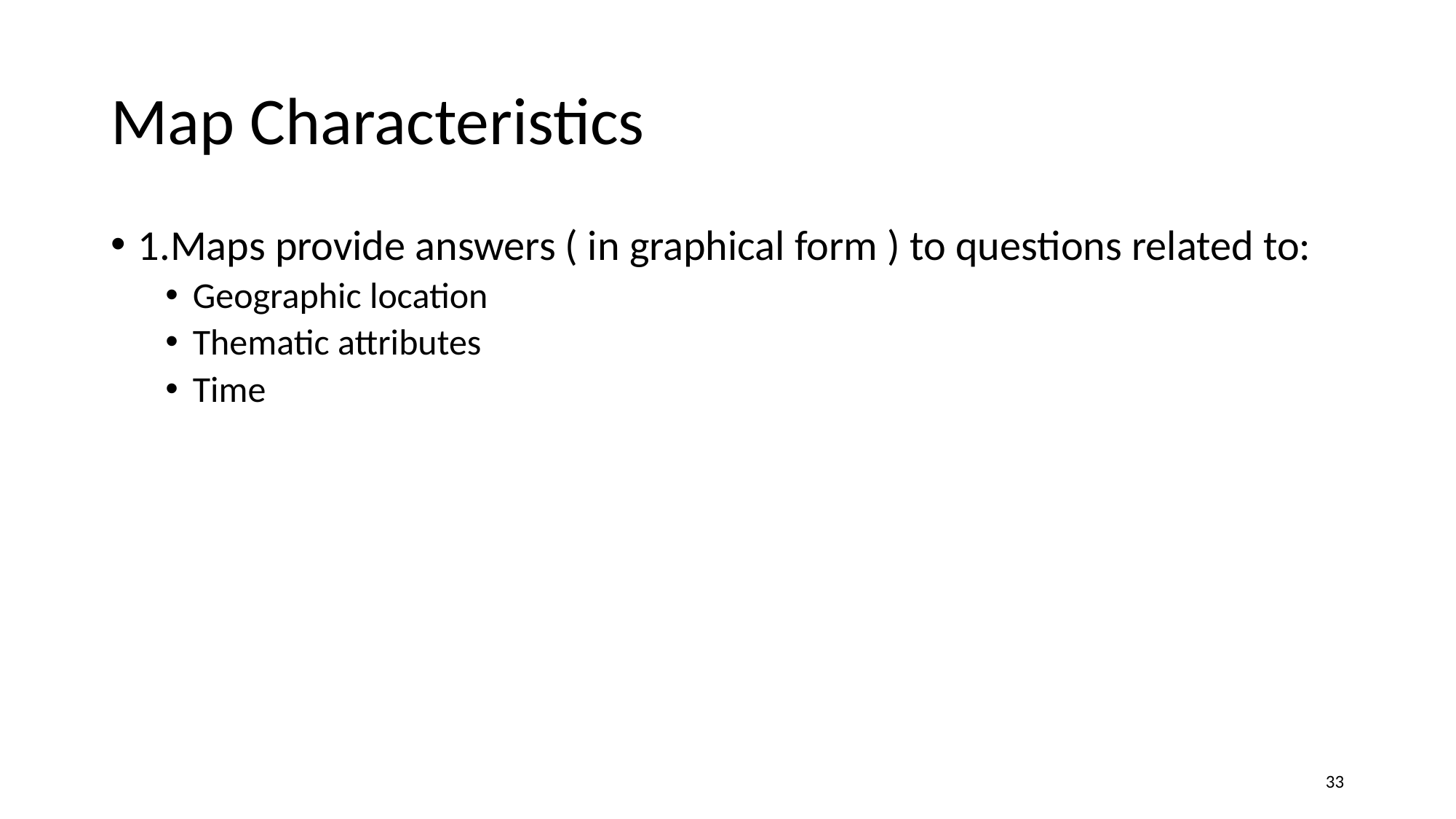

# Map Characteristics
1.Maps provide answers ( in graphical form ) to questions related to:
Geographic location
Thematic attributes
Time

33